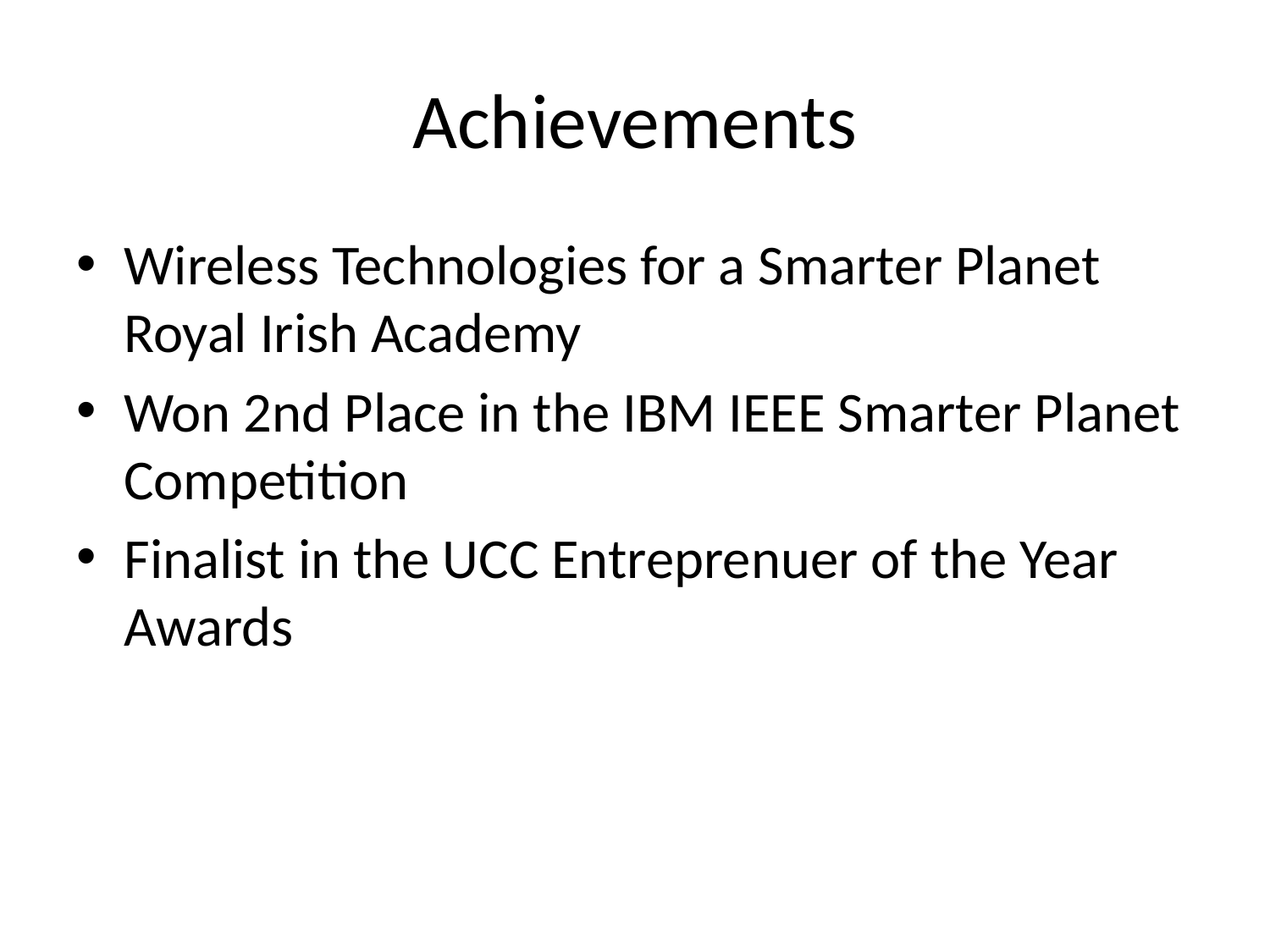

# Achievements
Wireless Technologies for a Smarter Planet Royal Irish Academy
Won 2nd Place in the IBM IEEE Smarter Planet Competition
Finalist in the UCC Entreprenuer of the Year Awards